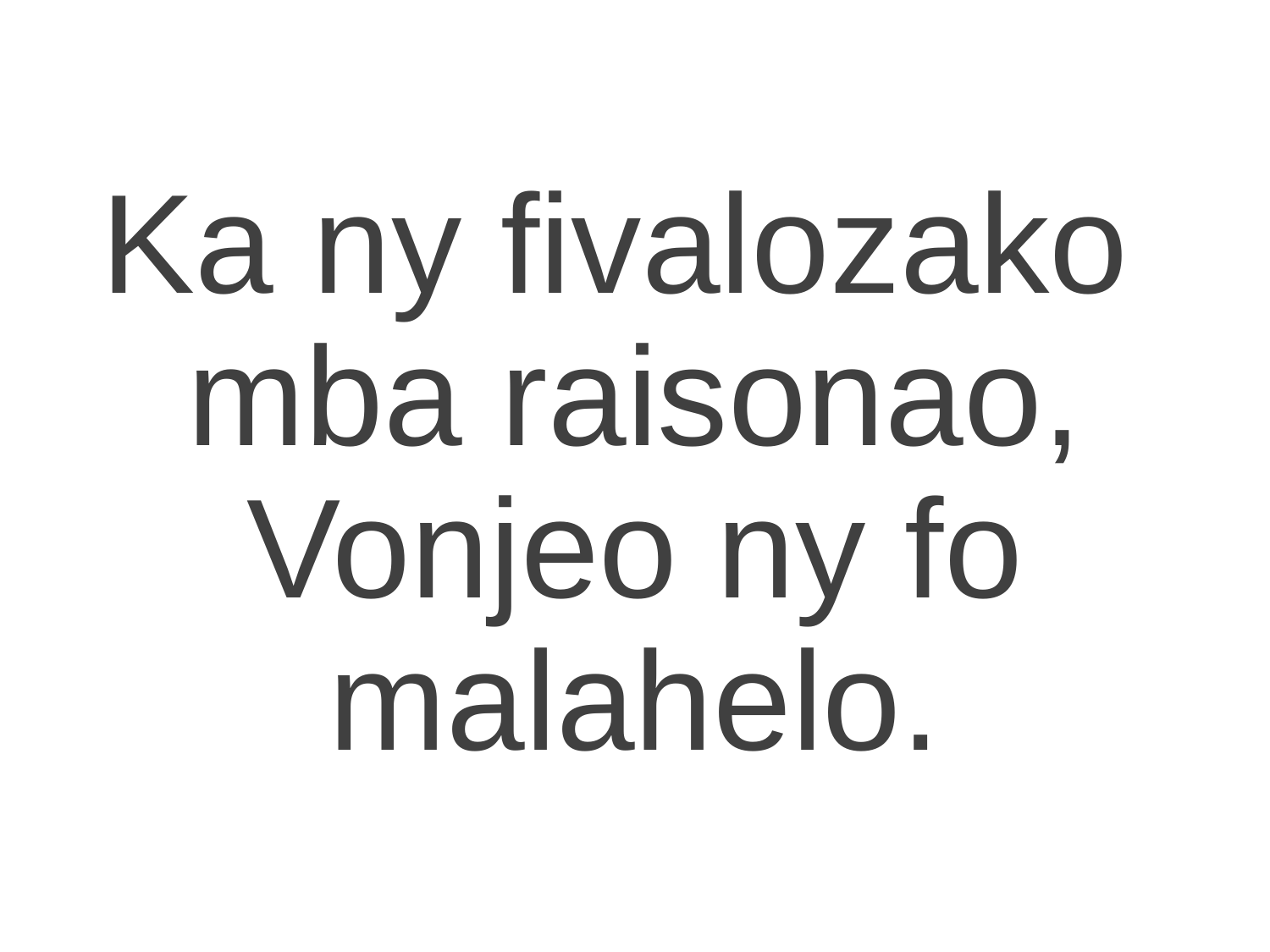

Ka ny fivalozako
mba raisonao,
Vonjeo ny fo malahelo.